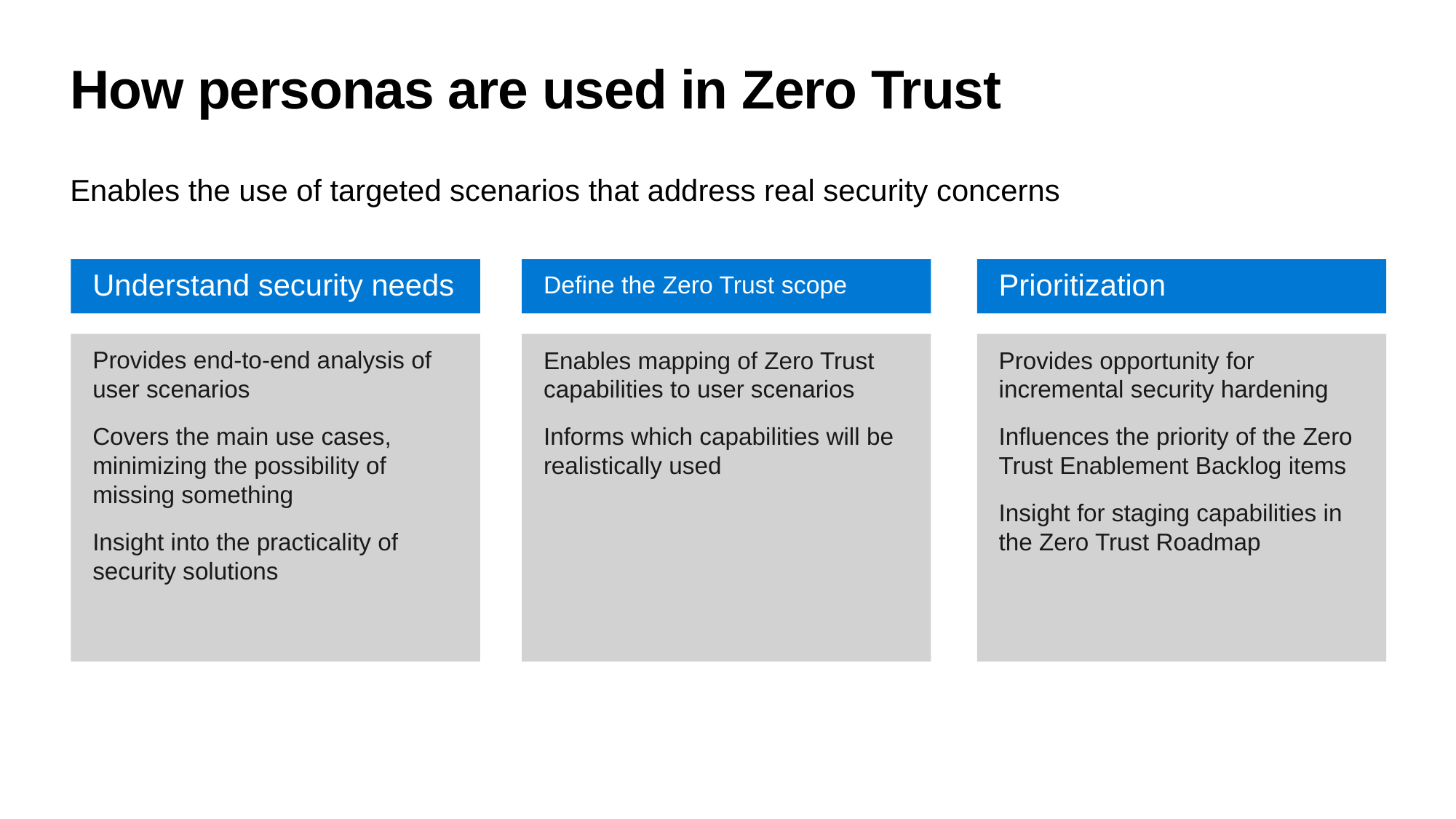

# How personas are used in Zero Trust
Enables the use of targeted scenarios that address real security concerns
Understand security needs
Define the Zero Trust scope
Prioritization
Provides end-to-end analysis of user scenarios
Covers the main use cases, minimizing the possibility of missing something
Insight into the practicality of security solutions
Enables mapping of Zero Trust capabilities to user scenarios
Informs which capabilities will be realistically used
Provides opportunity for incremental security hardening
Influences the priority of the Zero Trust Enablement Backlog items
Insight for staging capabilities in the Zero Trust Roadmap